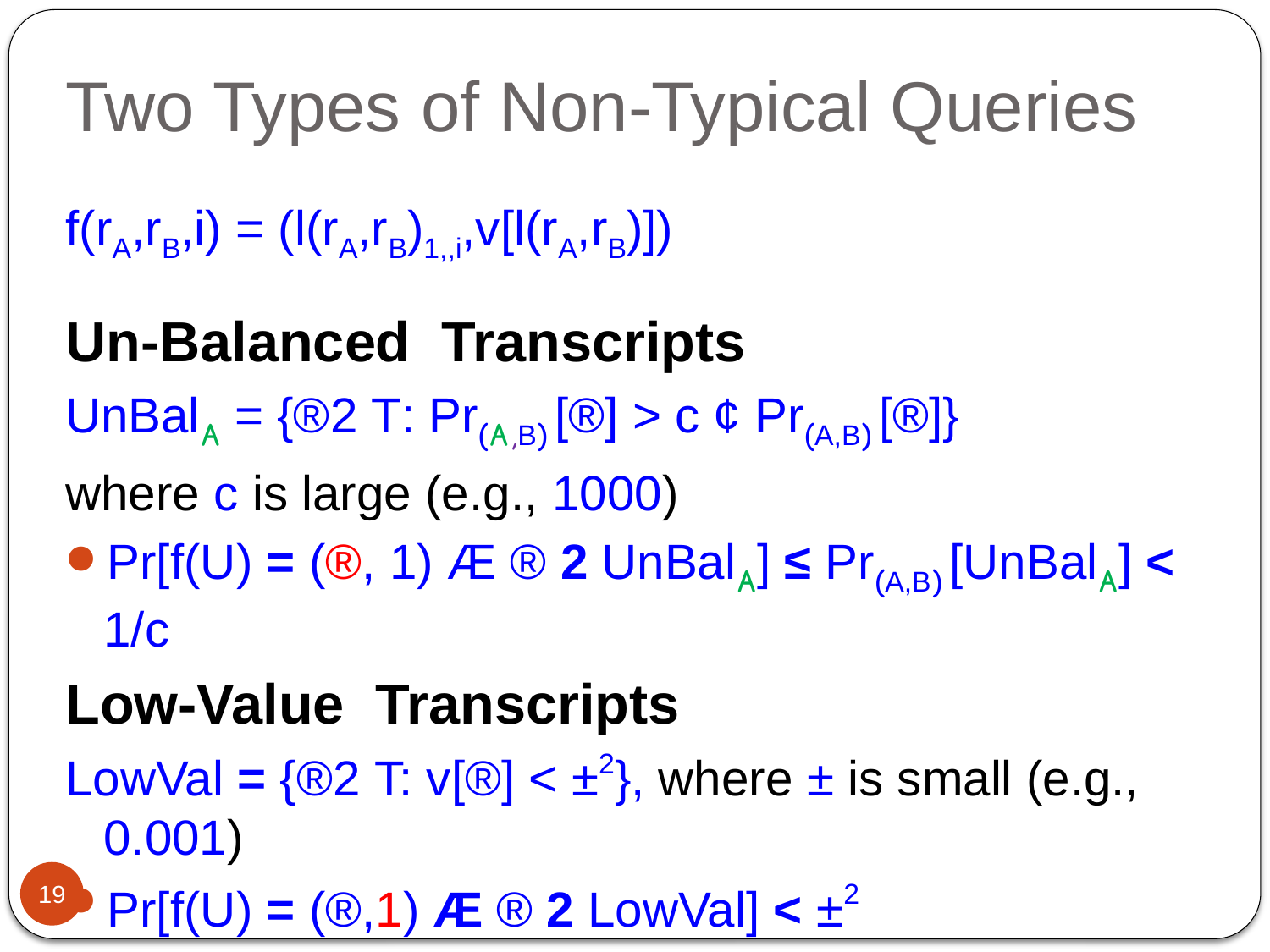

# Two Types of Non-Typical Queries
f(rA,rB,i) = (l(rA,rB)1,,i,v[l(rA,rB)])

Un-Balanced  Transcripts
UnBalA = {®2 T: Pr(A,B) [®] > c ¢ Pr(A,B) [®]}
where c is large (e.g., 1000)
Pr[f(U) = (®, 1) Æ ® 2 UnBalA] ≤ Pr(A,B) [UnBalA] < 1/c
Low-Value  Transcripts
LowVal = {®2 T: v[®] < ±2}, where ± is small (e.g., 0.001)
Pr[f(U) = (®,1) Æ ® 2 LowVal] < ±2
Distribution on other transcripts is close to uniform

19